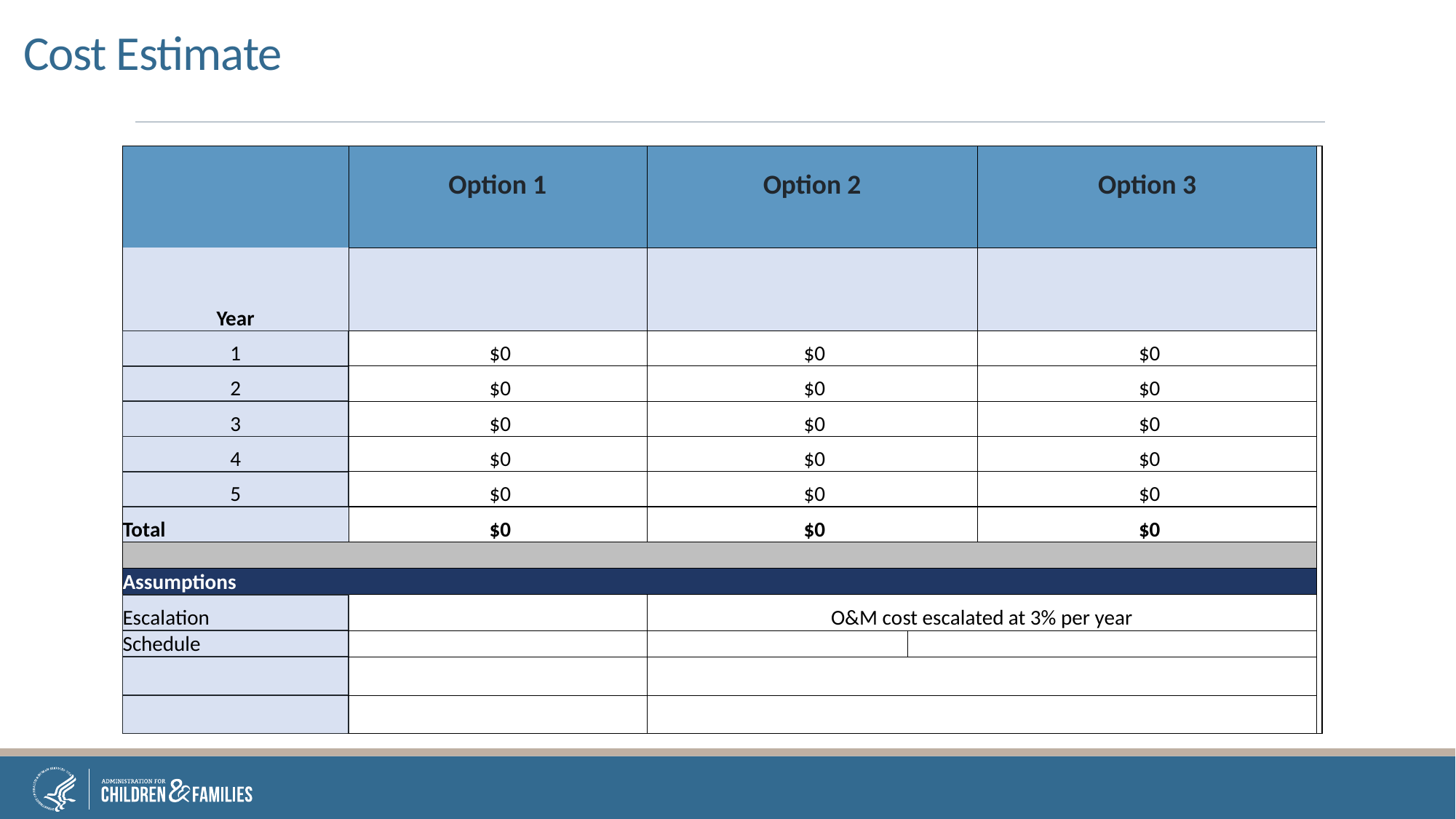

# Cost Estimate
|  | Option 1 | Option 2 | Option 3 | Option 3 |  |
| --- | --- | --- | --- | --- | --- |
| Year |  |  |  |  |  |
| 1 | $0 | $0 |  | $0 |  |
| 2 | $0 | $0 |  | $0 |  |
| 3 | $0 | $0 |  | $0 |  |
| 4 | $0 | $0 |  | $0 |  |
| 5 | $0 | $0 |  | $0 |  |
| Total | $0 | $0 |  | $0 |  |
|  |  |  |  |  |  |
| Assumptions |  |  |  |  |  |
| Escalation |  | O&M cost escalated at 3% per year |  |  |  |
| Schedule |  |  |  |  |  |
|  |  |  |  |  |  |
|  |  |  |  |  |  |